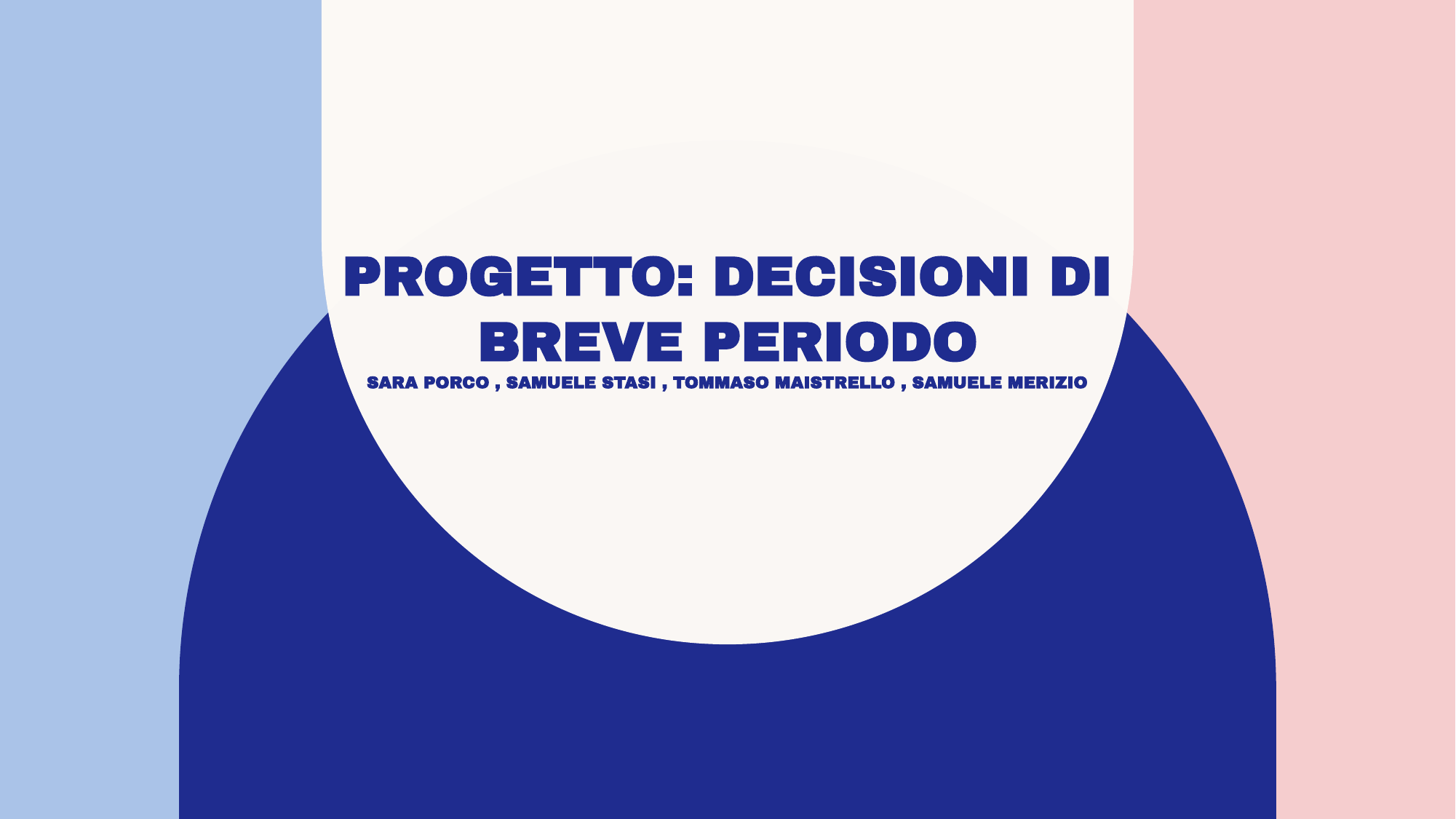

# Progetto: Decisioni di breve periodo sara porco , samuele stasi , tommaso maistrello , samuele merizio